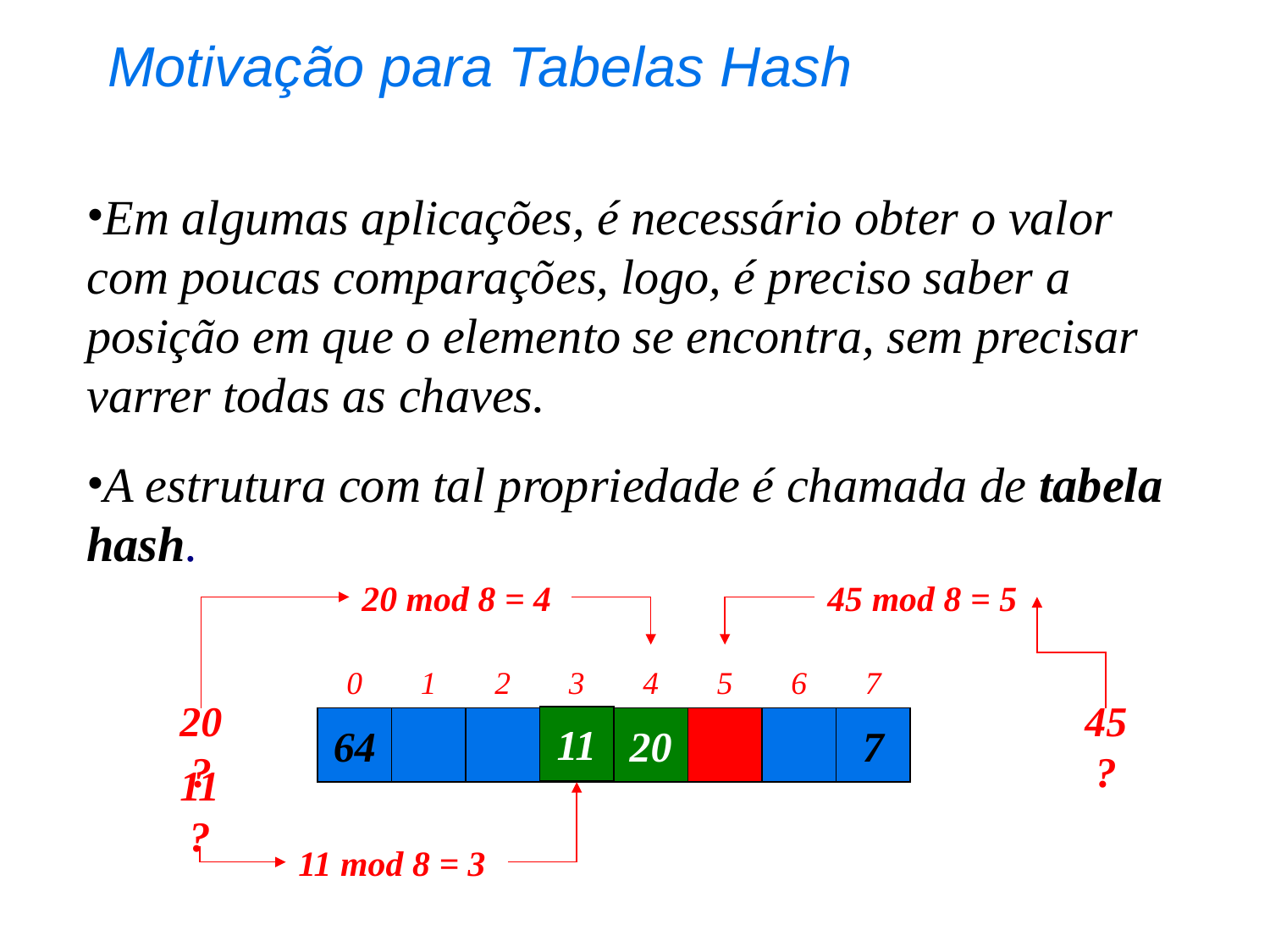

Motivação para Tabelas Hash
Em algumas aplicações, é necessário obter o valor com poucas comparações, logo, é preciso saber a posição em que o elemento se encontra, sem precisar varrer todas as chaves.
A estrutura com tal propriedade é chamada de tabela hash.
20 mod 8 = 4
45 mod 8 = 5
0
1
2
3
4
5
6
7
11
20 ?
64

11
20
20

7
45 ?
11 ?
11 mod 8 = 3